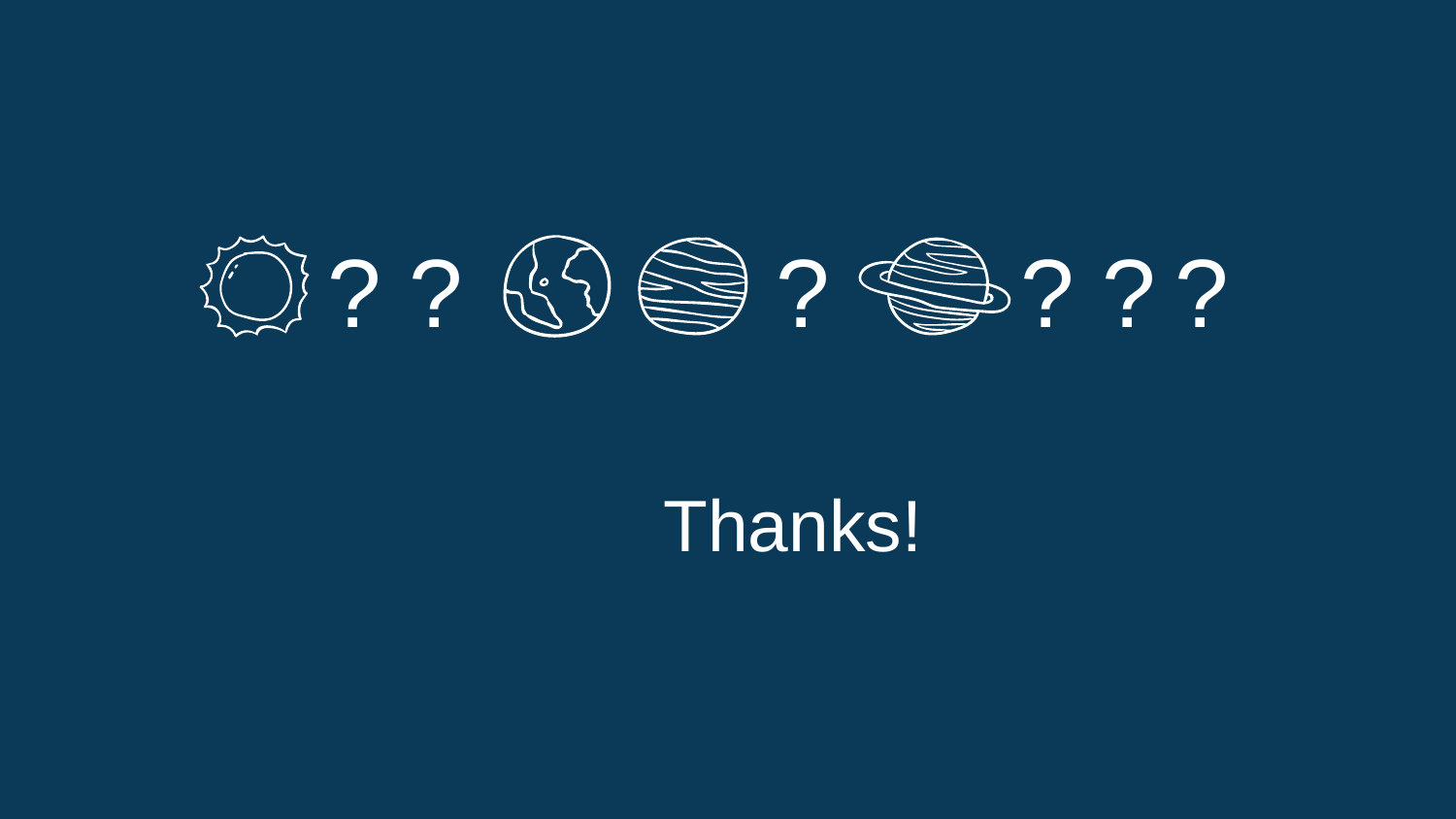

# ?
?
?
?
?
?

Thanks!